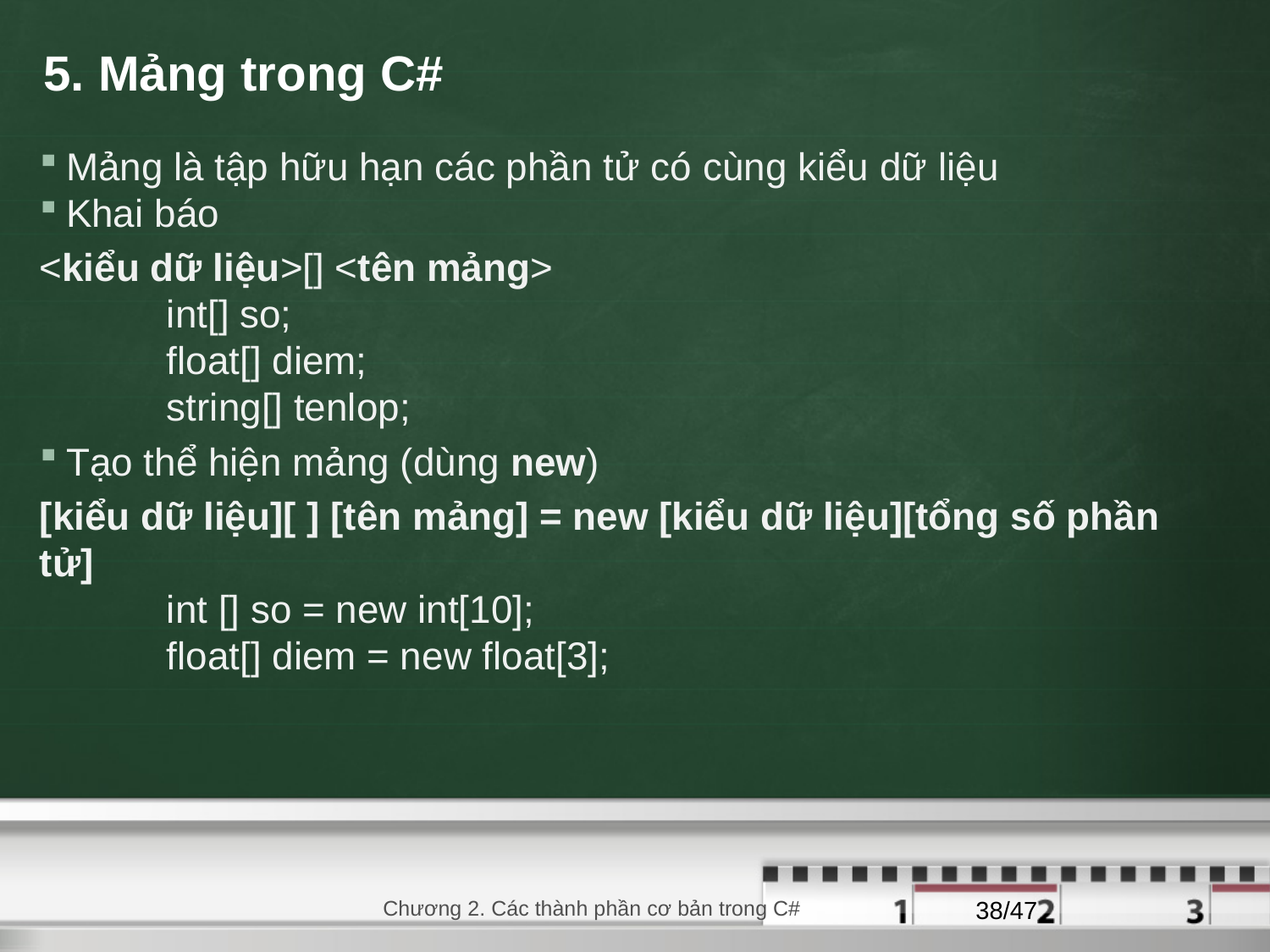

# 5. Mảng trong C#
Mảng là tập hữu hạn các phần tử có cùng kiểu dữ liệu
Khai báo
<kiểu dữ liệu>[] <tên mảng>
	int[] so;
	float[] diem;
	string[] tenlop;
Tạo thể hiện mảng (dùng new)
[kiểu dữ liệu][ ] [tên mảng] = new [kiểu dữ liệu][tổng số phần tử]
	int [] so = new int[10];
	float[] diem = new float[3];
29/08/2020
Chương 2. Các thành phần cơ bản trong C#
38/47